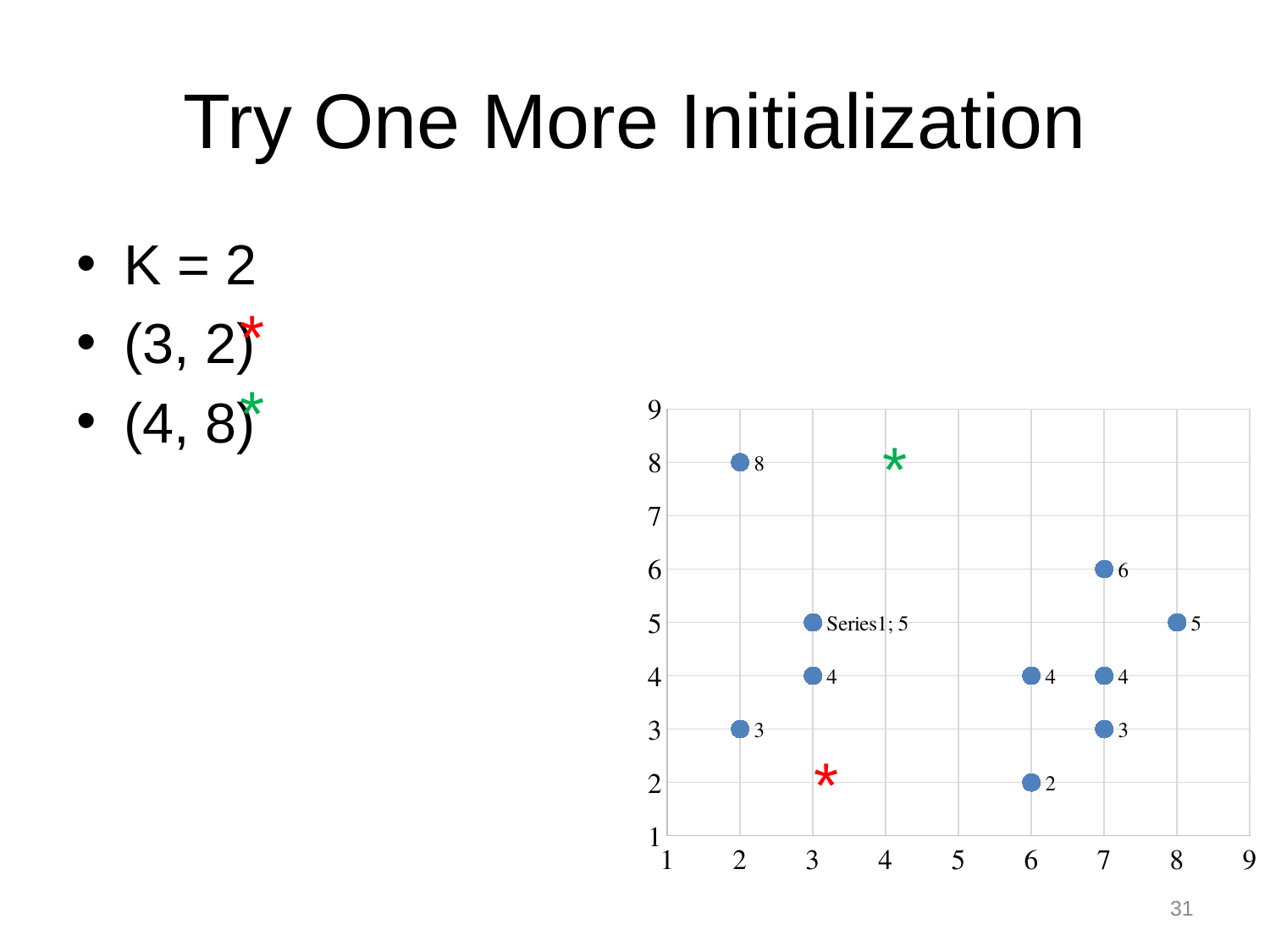

# Try One More Initialization
K = 2
(3, 2)
(4, 8)
*
*

### Chart

| Category |  |
|---|---|
*
*
31